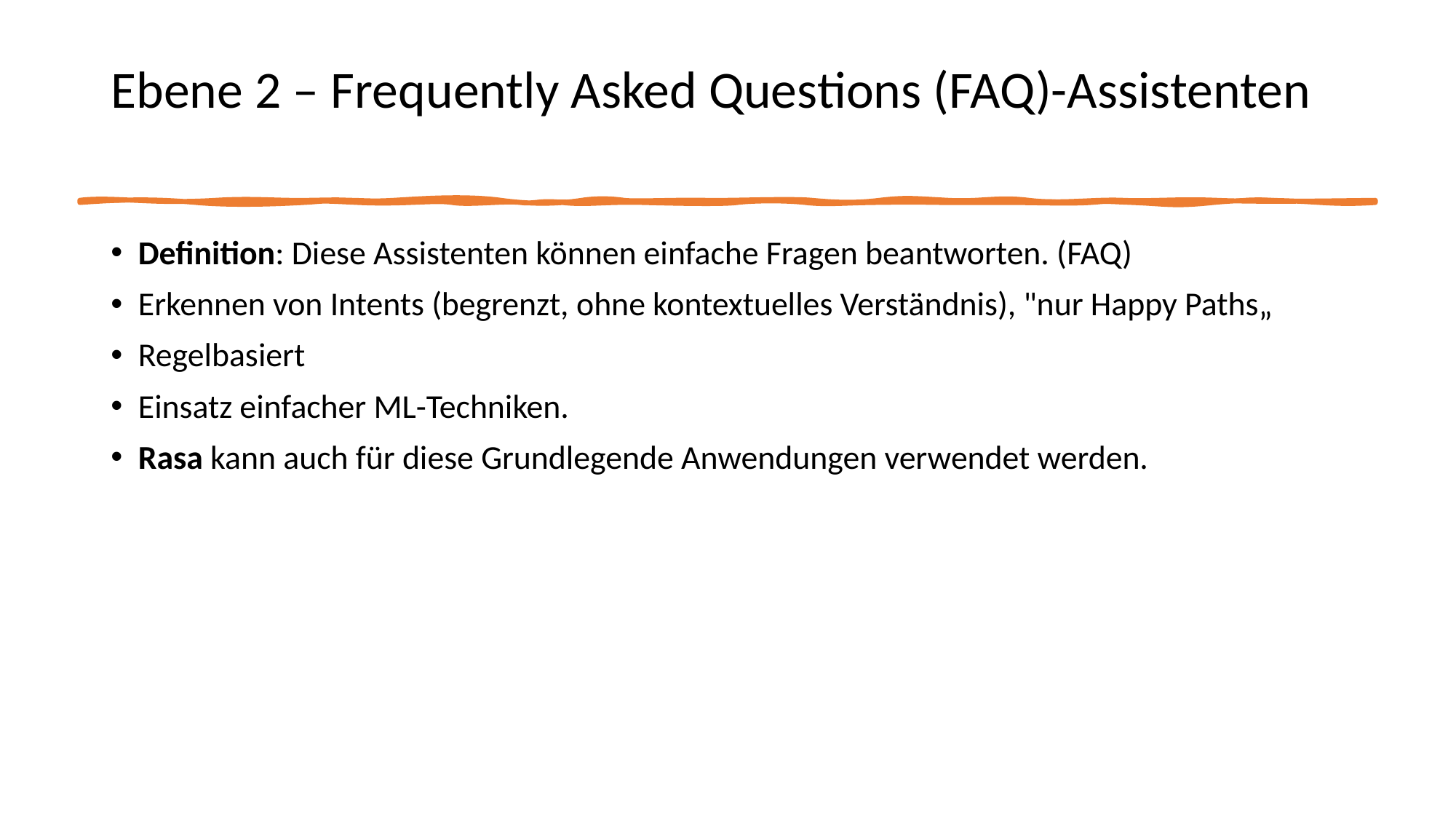

# Ebene 2 – Frequently Asked Questions (FAQ)-Assistenten

Definition: Diese Assistenten können einfache Fragen beantworten. (FAQ)
Erkennen von Intents (begrenzt, ohne kontextuelles Verständnis), "nur Happy Paths„
Regelbasiert
Einsatz einfacher ML-Techniken.
Rasa kann auch für diese Grundlegende Anwendungen verwendet werden.